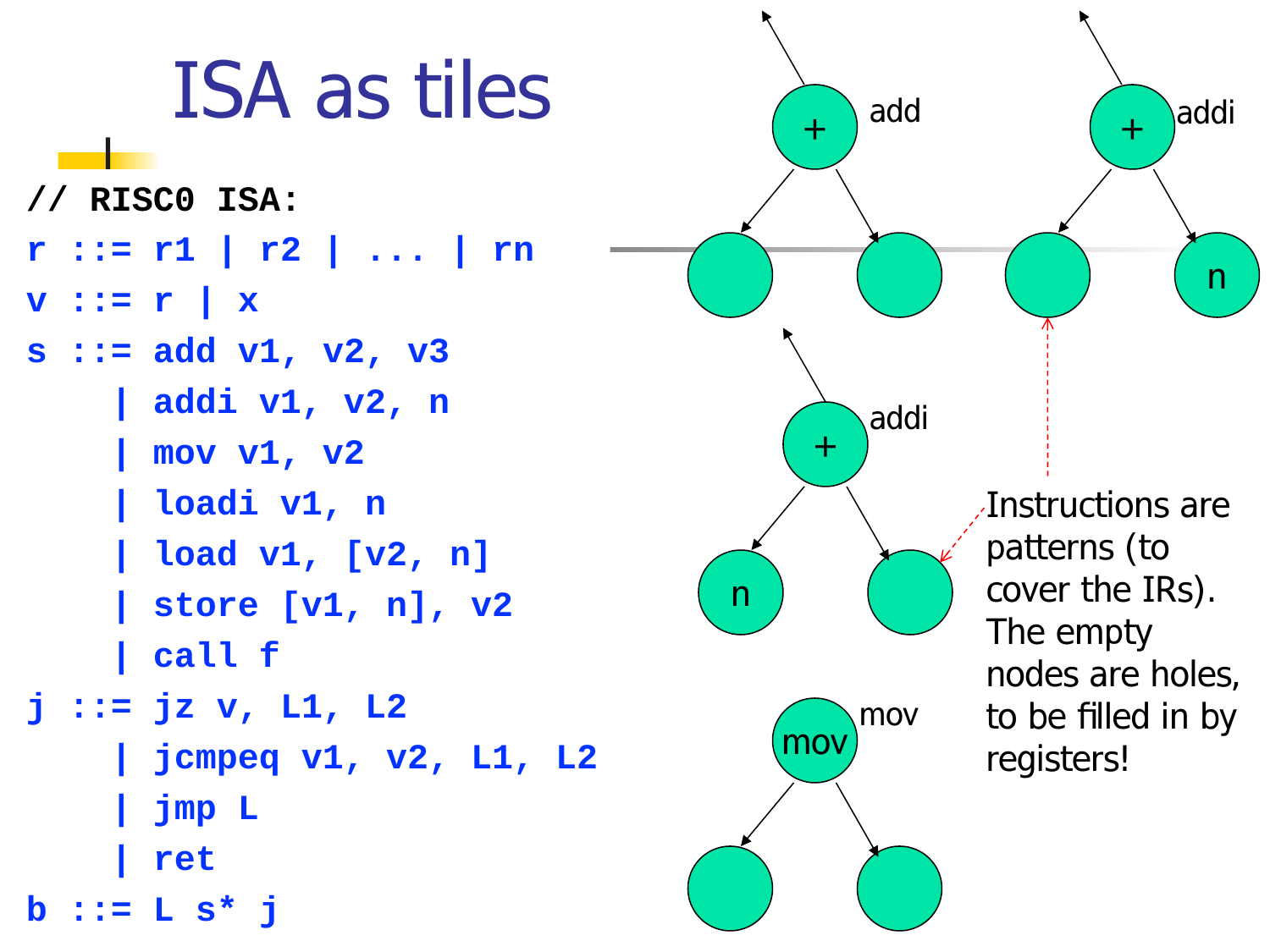

# ISA as tiles
+
add
+
addi
// RISC0 ISA:
r ::= r1 | r2 | ... | rn
v ::= r | x
s ::= add v1, v2, v3
    | addi v1, v2, n
    | mov v1, v2
    | loadi v1, n
    | load v1, [v2, n]
    | store [v1, n], v2
    | call f
j ::= jz v, L1, L2
    | jcmpeq v1, v2, L1, L2
    | jmp L
    | ret
b ::= L s* j

n

addi
+
Instructions are patterns (to cover the IRs). The empty nodes are holes, to be filled in by registers!

n

mov
mov